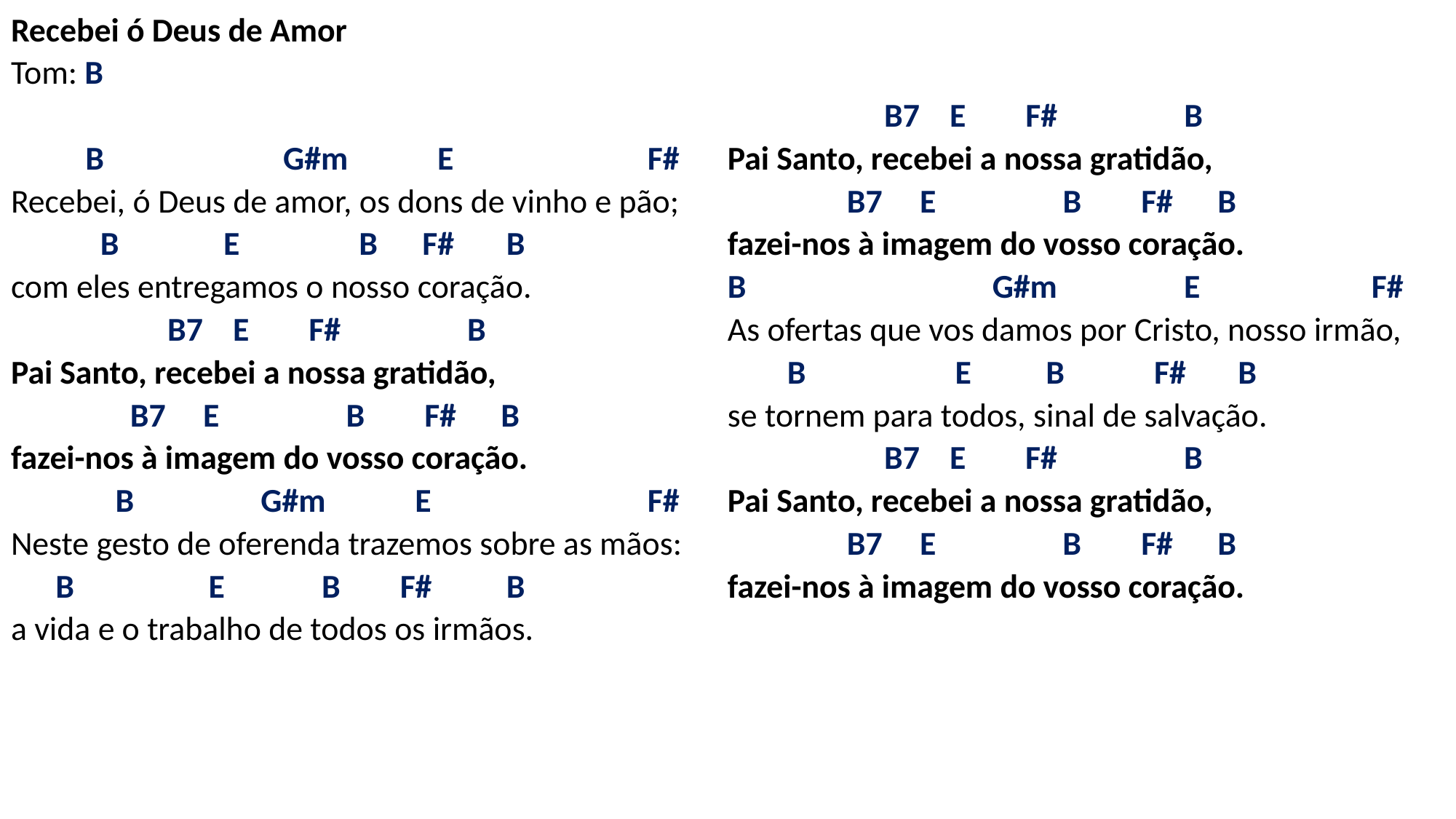

# Recebei ó Deus de Amor Tom: B   B                        G#m            E                          F# Recebei, ó Deus de amor, os dons de vinho e pão; B              E                B      F#       B com eles entregamos o nosso coração. B7    E        F#                 B Pai Santo, recebei a nossa gratidão, B7     E                 B        F#      B fazei-nos à imagem do vosso coração. B                 G#m            E                             F# Neste gesto de oferenda trazemos sobre as mãos: B                  E             B        F#          B a vida e o trabalho de todos os irmãos. B7    E        F#                 B Pai Santo, recebei a nossa gratidão, B7     E                 B        F#      B fazei-nos à imagem do vosso coração. B                                 G#m                 E                       F# As ofertas que vos damos por Cristo, nosso irmão, B                    E          B            F#       B se tornem para todos, sinal de salvação. B7    E        F#                 B Pai Santo, recebei a nossa gratidão, B7     E                 B        F#      B fazei-nos à imagem do vosso coração.